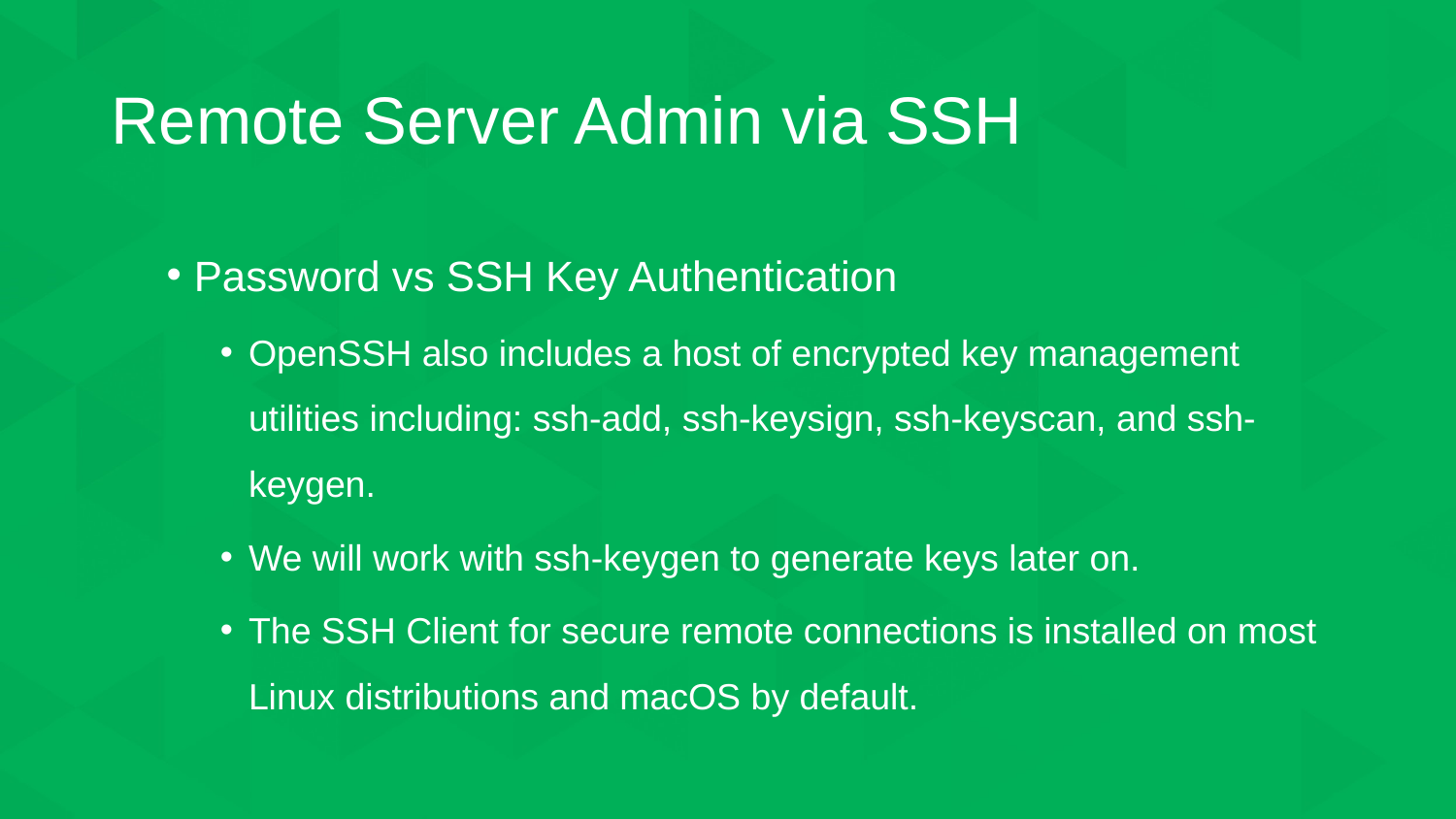

# Remote Server Admin via SSH
Password vs SSH Key Authentication
OpenSSH also includes a host of encrypted key management utilities including: ssh-add, ssh-keysign, ssh-keyscan, and ssh-keygen.
We will work with ssh-keygen to generate keys later on.
The SSH Client for secure remote connections is installed on most Linux distributions and macOS by default.